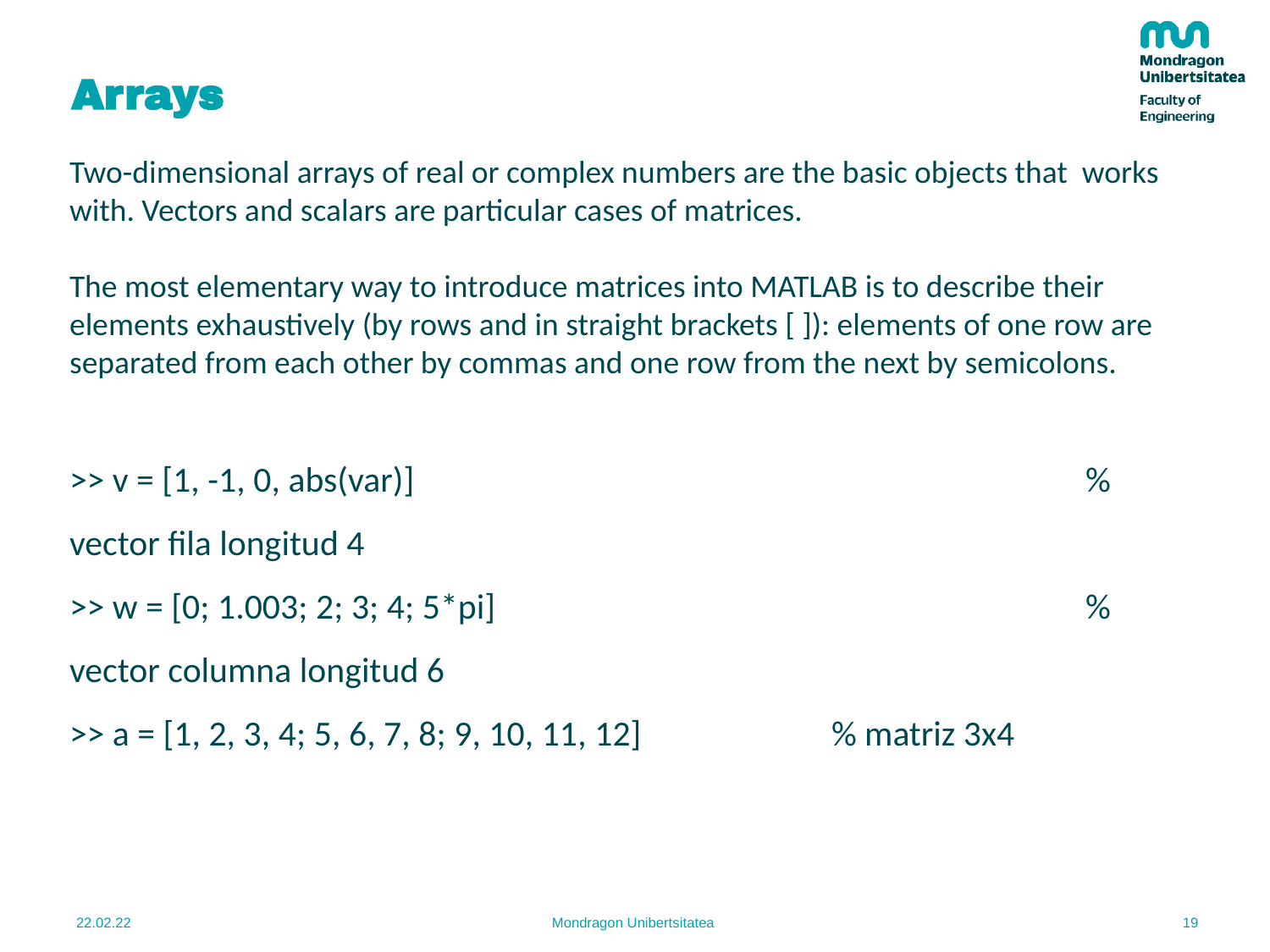

# Arrays
Two-dimensional arrays of real or complex numbers are the basic objects that  works with. Vectors and scalars are particular cases of matrices.

The most elementary way to introduce matrices into MATLAB is to describe their elements exhaustively (by rows and in straight brackets [ ]): elements of one row are separated from each other by commas and one row from the next by semicolons.
>> v = [1, -1, 0, abs(var)]  						% vector fila longitud 4
>> w = [0; 1.003; 2; 3; 4; 5*pi] 					% vector columna longitud 6
>> a = [1, 2, 3, 4; 5, 6, 7, 8; 9, 10, 11, 12] 		% matriz 3x4
19
22.02.22
Mondragon Unibertsitatea